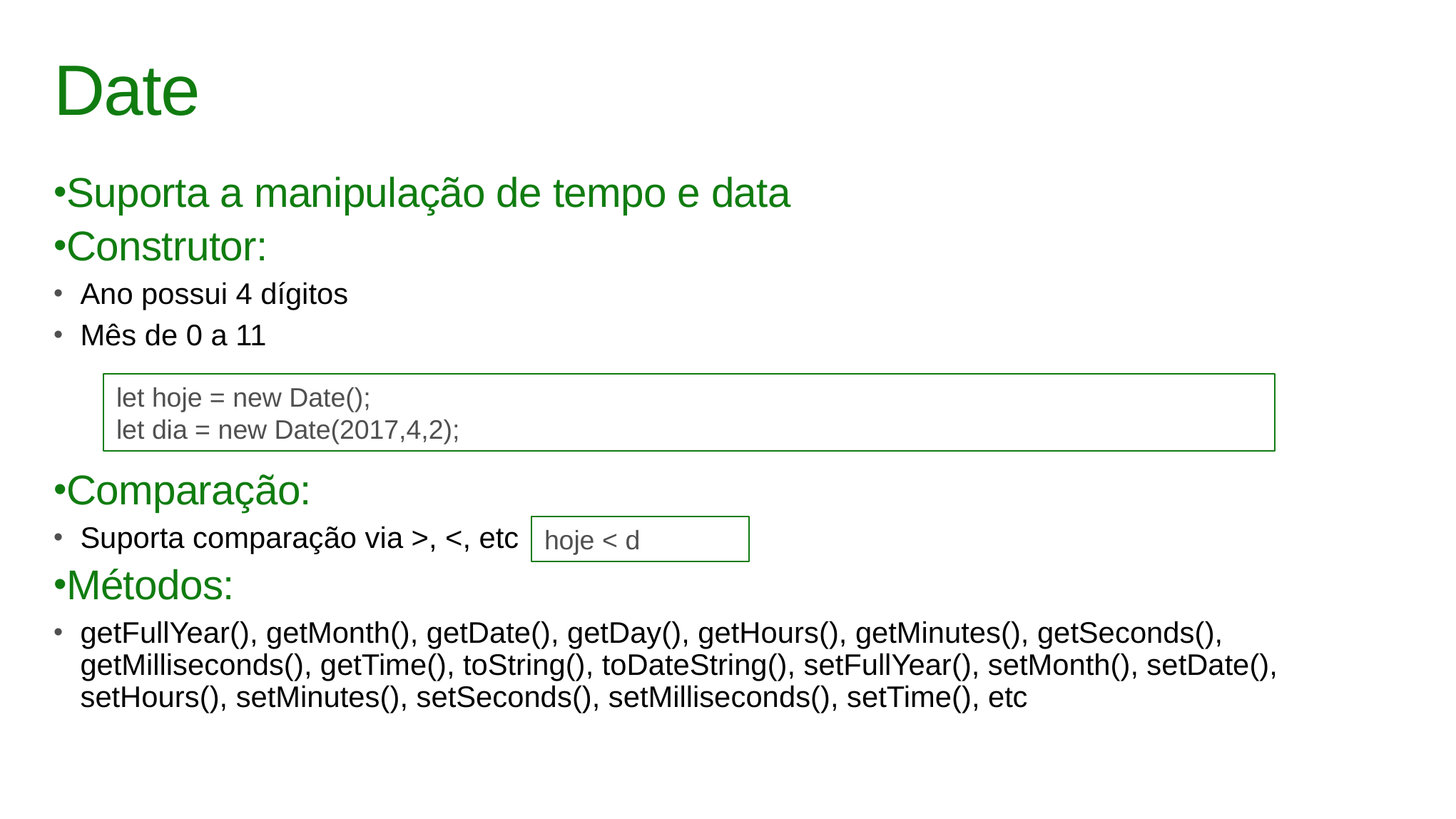

# Date
Suporta a manipulação de tempo e data
Construtor:
Ano possui 4 dígitos
Mês de 0 a 11

Comparação:
Suporta comparação via >, <, etc
Métodos:
getFullYear(), getMonth(), getDate(), getDay(), getHours(), getMinutes(), getSeconds(), getMilliseconds(), getTime(), toString(), toDateString(), setFullYear(), setMonth(), setDate(), setHours(), setMinutes(), setSeconds(), setMilliseconds(), setTime(), etc
let hoje = new Date();
let dia = new Date(2017,4,2);
hoje < d